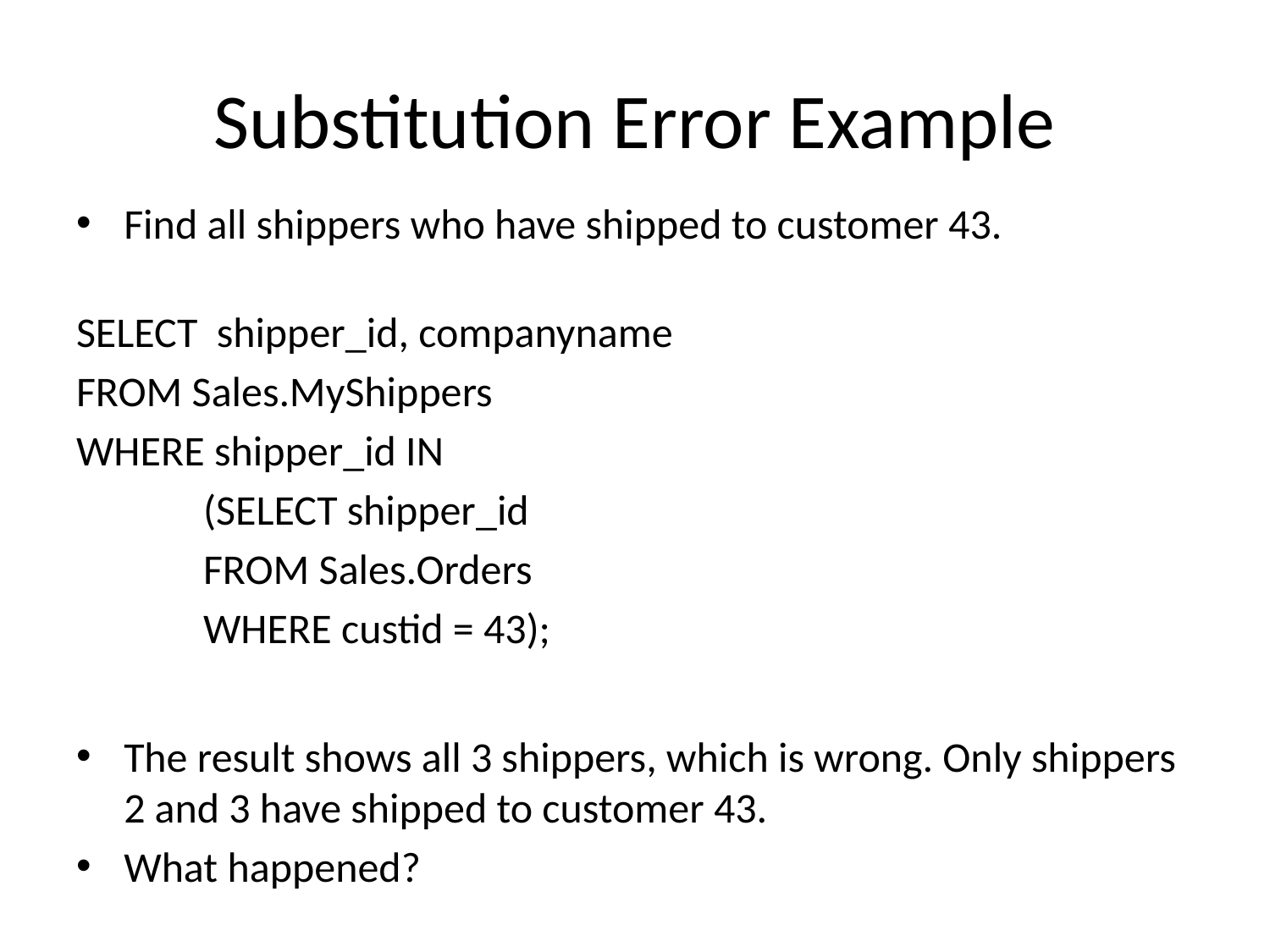

# Substitution Error Example
Find all shippers who have shipped to customer 43.

SELECT  shipper_id, companyname
FROM Sales.MyShippers
WHERE shipper_id IN
 	(SELECT shipper_id
  	FROM Sales.Orders
  	WHERE custid = 43);

The result shows all 3 shippers, which is wrong. Only shippers 2 and 3 have shipped to customer 43.
What happened?